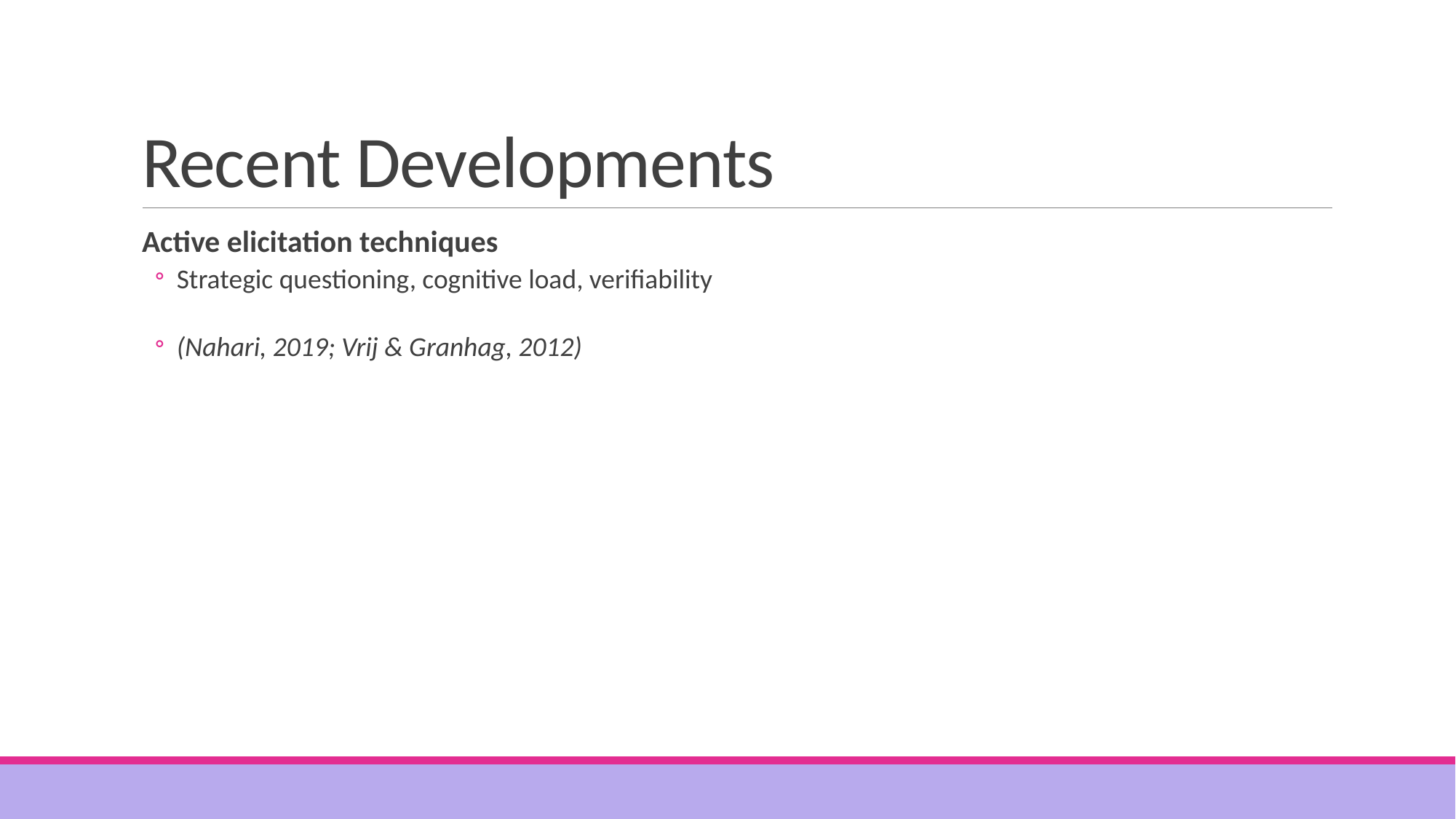

# Recent Developments
Active elicitation techniques
Strategic questioning, cognitive load, verifiability
(Nahari, 2019; Vrij & Granhag, 2012)